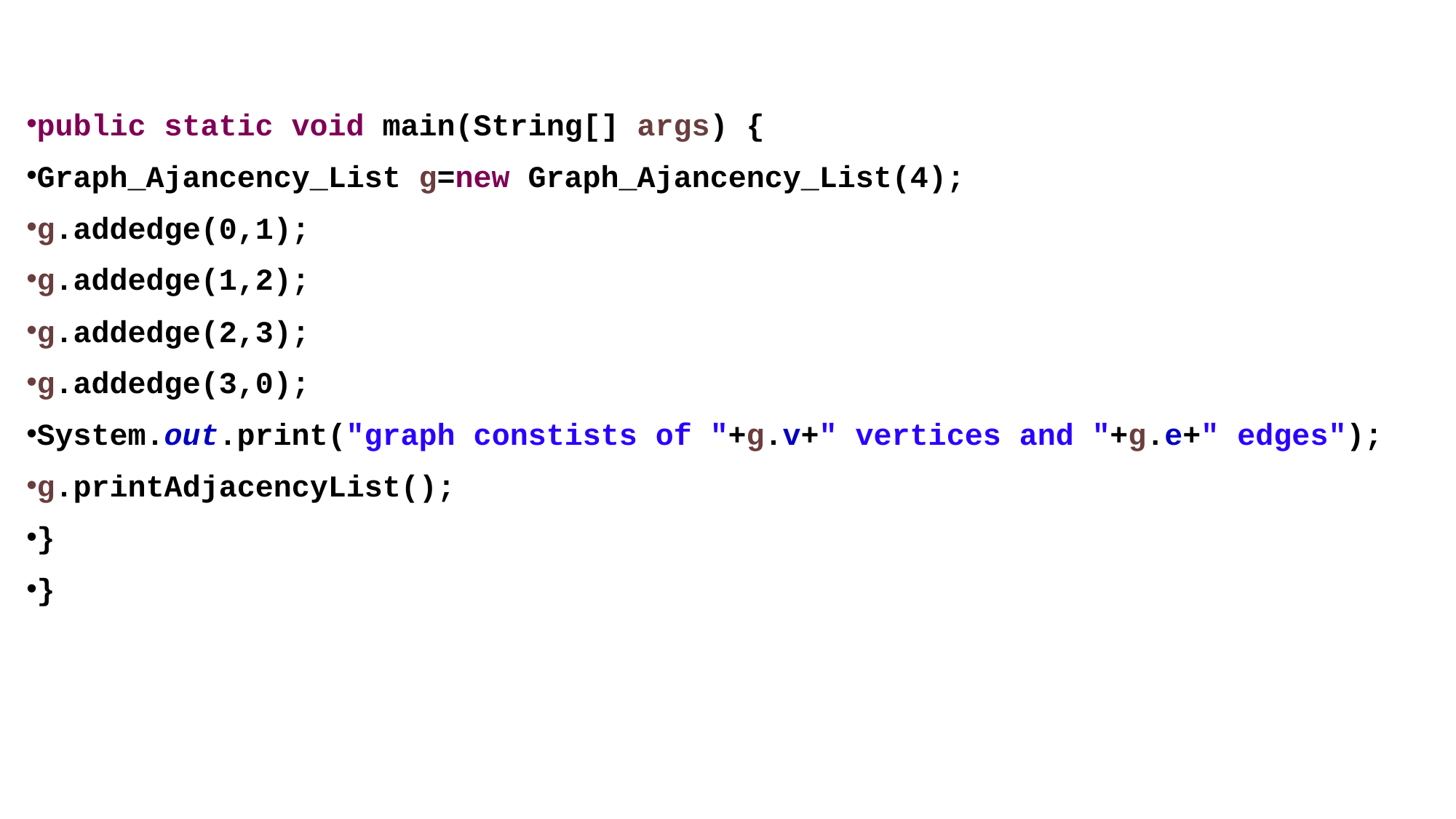

public static void main(String[] args) {
Graph_Ajancency_List g=new Graph_Ajancency_List(4);
g.addedge(0,1);
g.addedge(1,2);
g.addedge(2,3);
g.addedge(3,0);
System.out.print("graph constists of "+g.v+" vertices and "+g.e+" edges");
g.printAdjacencyList();
}
}